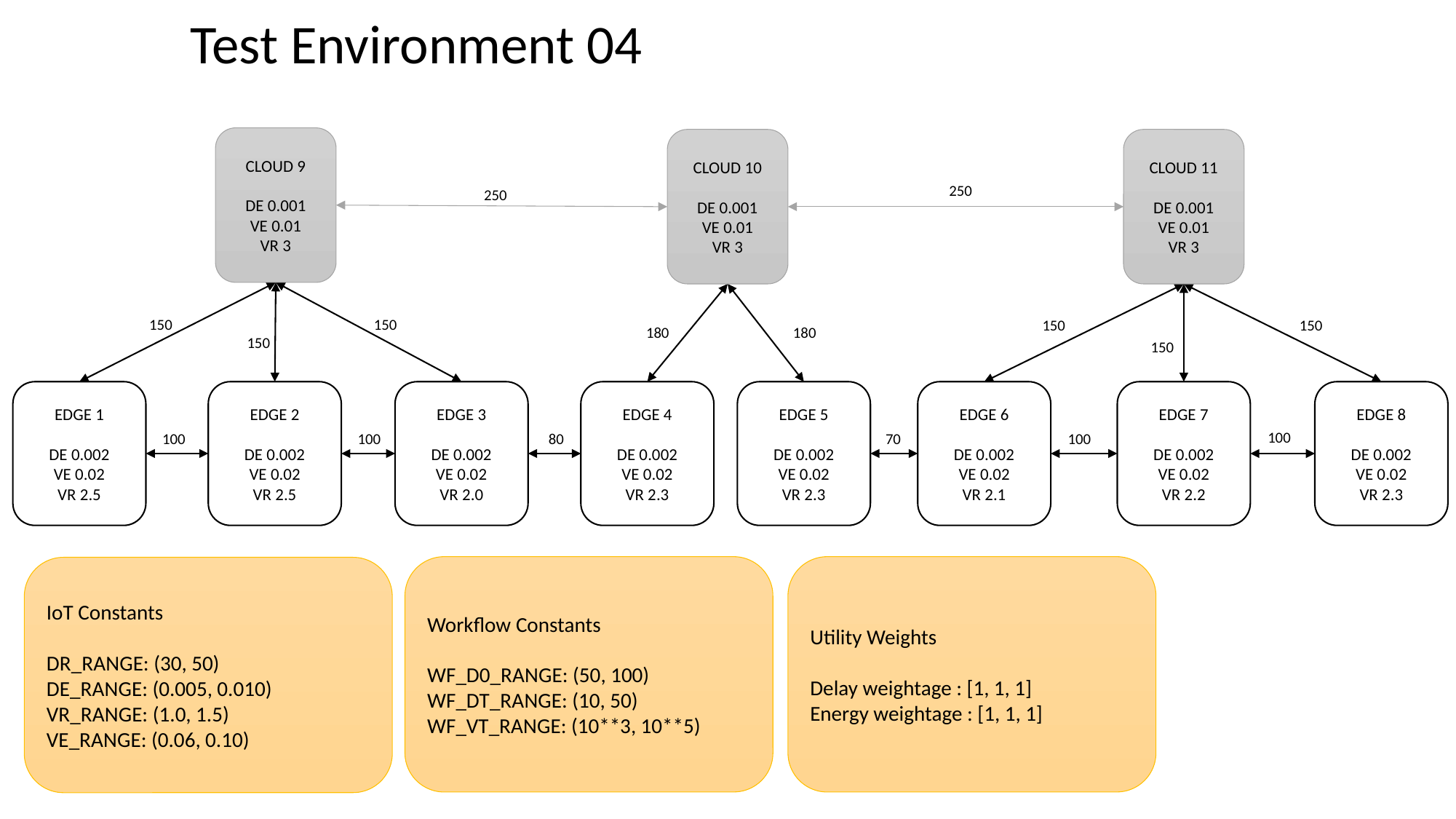

Test Environment 04
CLOUD 9

DE 0.001
VE 0.01
VR 3
CLOUD 10

DE 0.001
VE 0.01
VR 3
CLOUD 11

DE 0.001
VE 0.01
VR 3
250
250
150
150
150
150
180
180
150
150
EDGE 2

DE 0.002
VE 0.02
VR 2.5
EDGE 3

DE 0.002
VE 0.02
VR 2.0
EDGE 6

DE 0.002
VE 0.02
VR 2.1
EDGE 5

DE 0.002
VE 0.02
VR 2.3
EDGE 1

DE 0.002
VE 0.02
VR 2.5
EDGE 4

DE 0.002
VE 0.02
VR 2.3
EDGE 7

DE 0.002
VE 0.02
VR 2.2
EDGE 8

DE 0.002
VE 0.02
VR 2.3
100
100
70
100
80
100
Workflow Constants

WF_D0_RANGE: (50, 100)
WF_DT_RANGE: (10, 50)
WF_VT_RANGE: (10**3, 10**5)
Utility Weights

Delay weightage : [1, 1, 1]
Energy weightage : [1, 1, 1]
IoT Constants

DR_RANGE: (30, 50)
DE_RANGE: (0.005, 0.010)
VR_RANGE: (1.0, 1.5)
VE_RANGE: (0.06, 0.10)